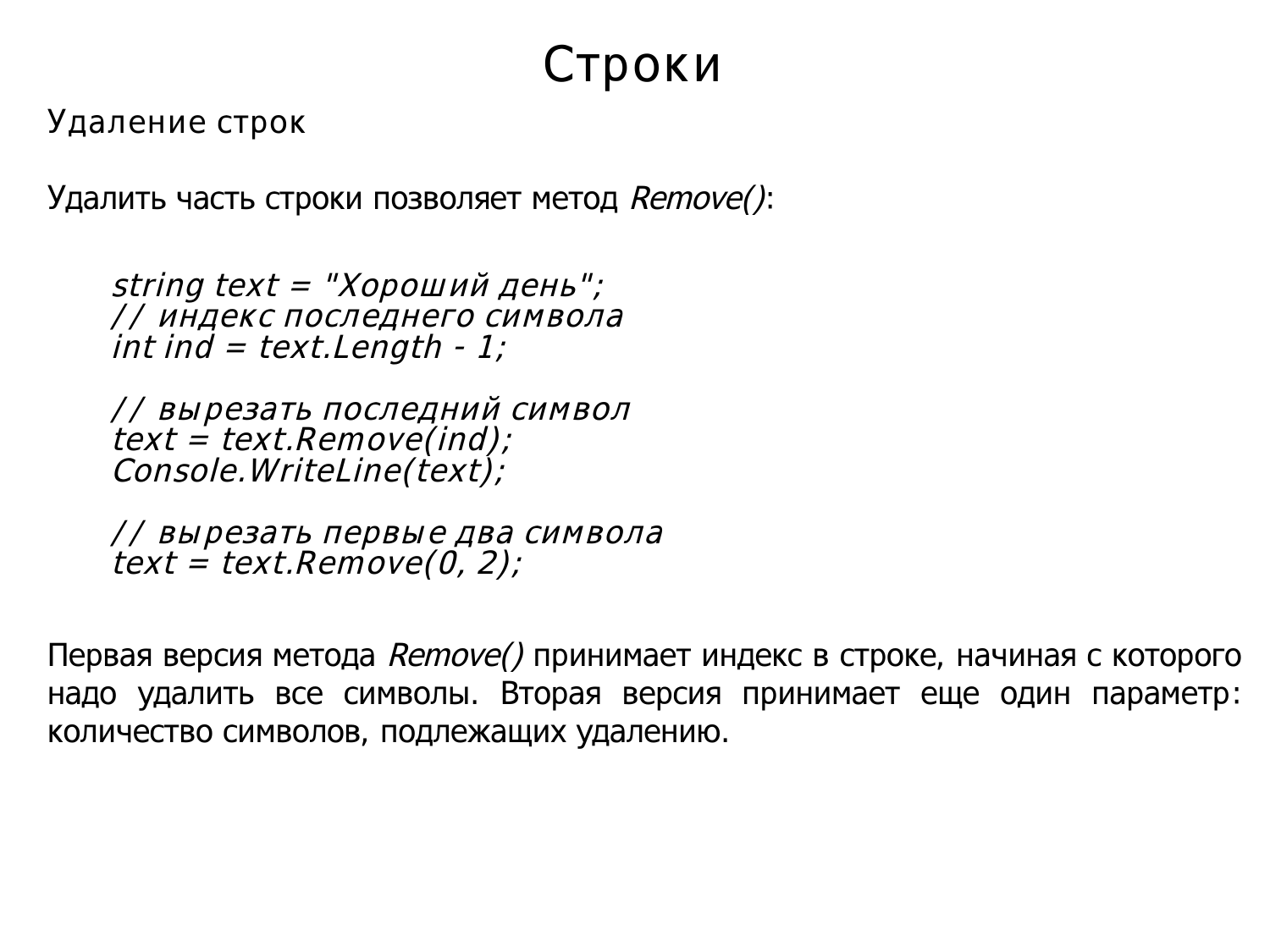

Строки
Удаление строк

Удалить часть строки позволяет метод Remove():

Первая версия метода Remove() принимает индекс в строке, начиная с которого надо удалить все символы. Вторая версия принимает еще один параметр: количество символов, подлежащих удалению.
|  | string text = "Хороший день"; // индекс последнего символа int ind = text.Length - 1; // вырезать последний символ text = text.Remove(ind); Console.WriteLine(text);   // вырезать первые два символа text = text.Remove(0, 2); |
| --- | --- |